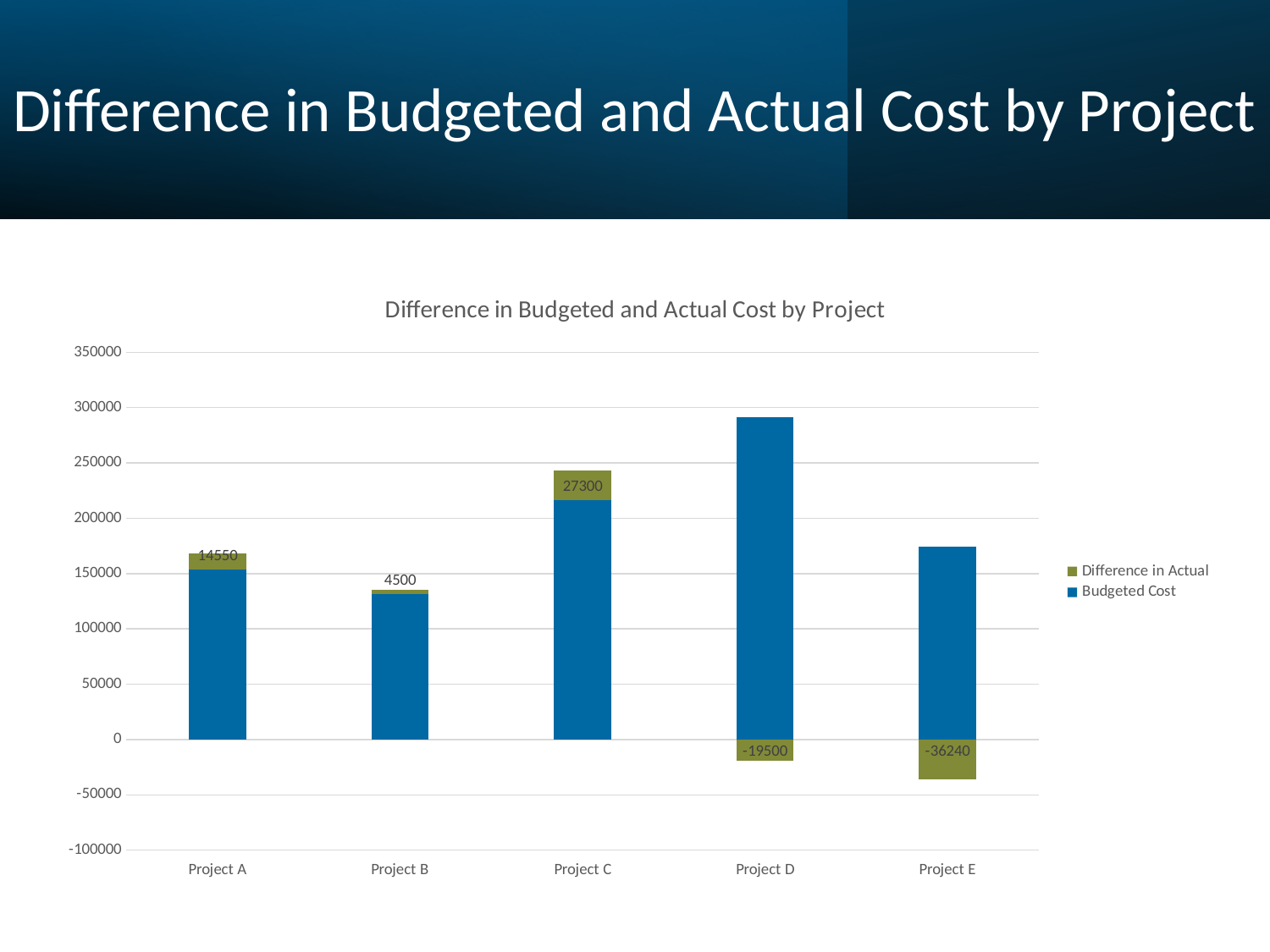

# Difference in Budgeted and Actual Cost by Project

### Chart: Difference in Budgeted and Actual Cost by Project

| Category | Budgeted Cost | Difference in Actual |
|---|---|---|
| Project A | 153600.0 | 14550.0 |
| Project B | 131100.0 | 4500.0 |
| Project C | 216000.0 | 27300.0 |
| Project D | 291000.0 | -19500.0 |
| Project E | 174480.0 | -36240.0 |